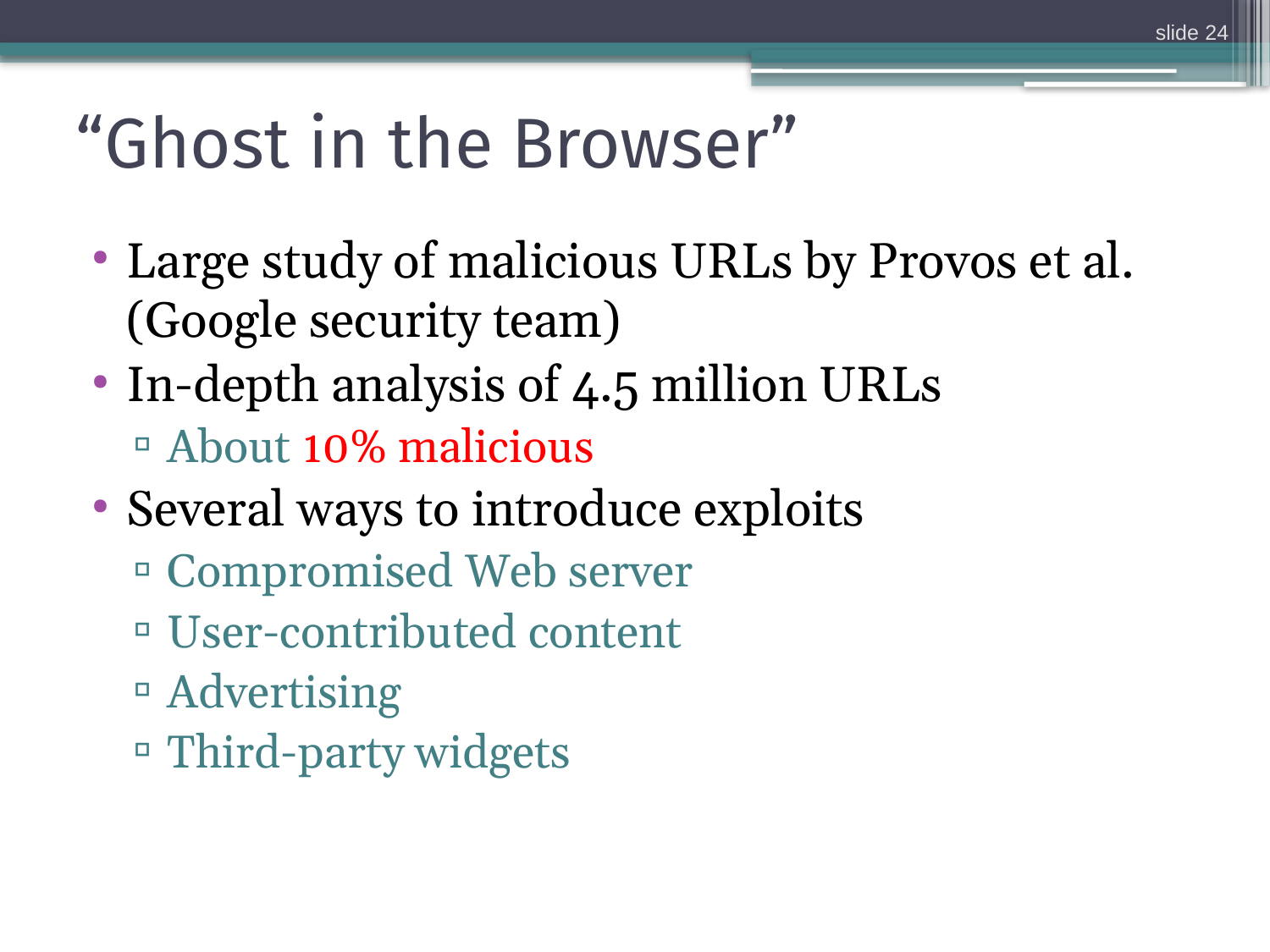

slide 24
# “Ghost in the Browser”
Large study of malicious URLs by Provos et al. (Google security team)
In-depth analysis of 4.5 million URLs
About 10% malicious
Several ways to introduce exploits
Compromised Web server
User-contributed content
Advertising
Third-party widgets